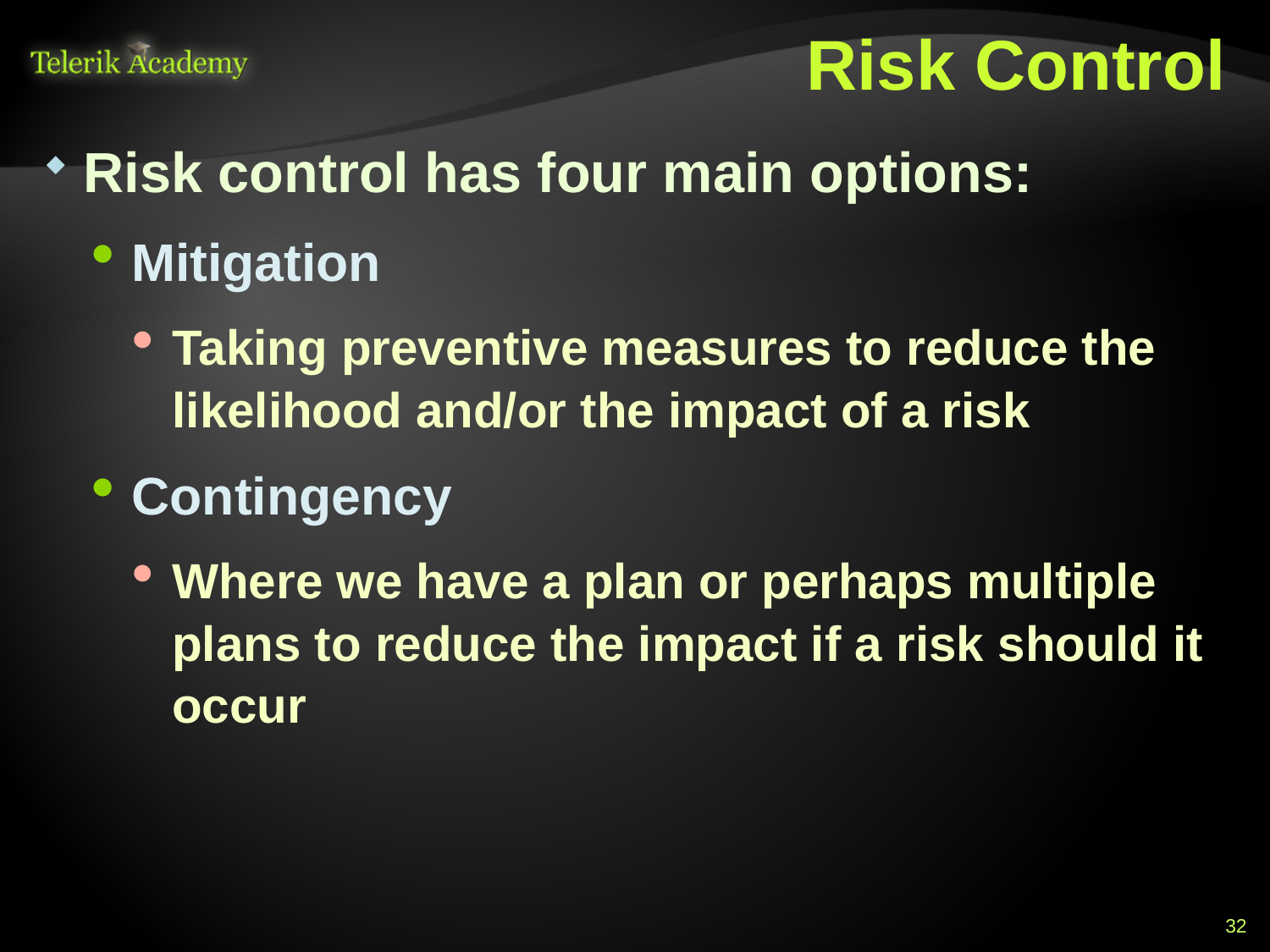

# Risk Control
Risk control has four main options:
Mitigation
Taking preventive measures to reduce the likelihood and/or the impact of a risk
Contingency
Where we have a plan or perhaps multiple plans to reduce the impact if a risk should it occur
32